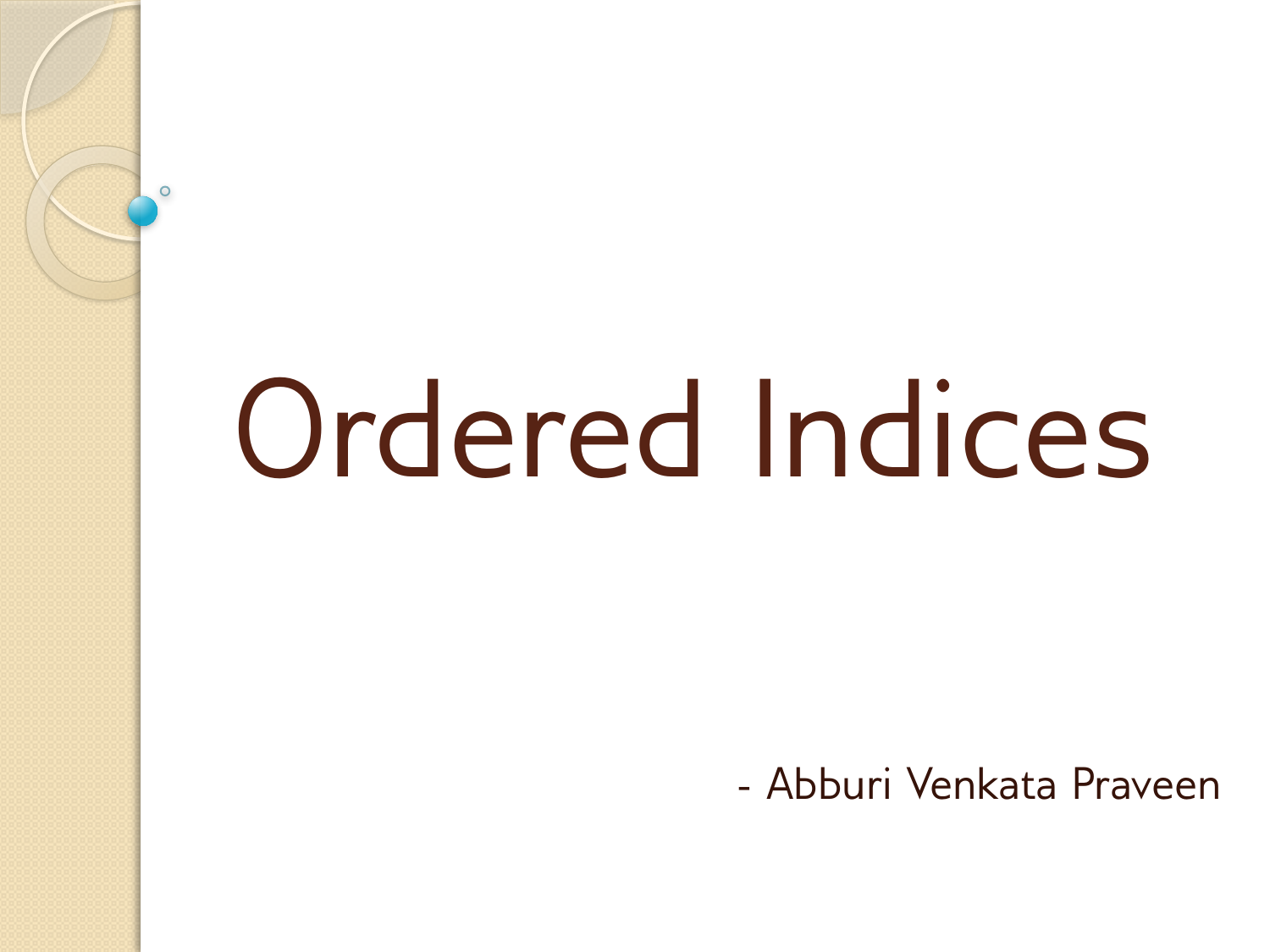

# Ordered Indices

- Abburi Venkata Praveen